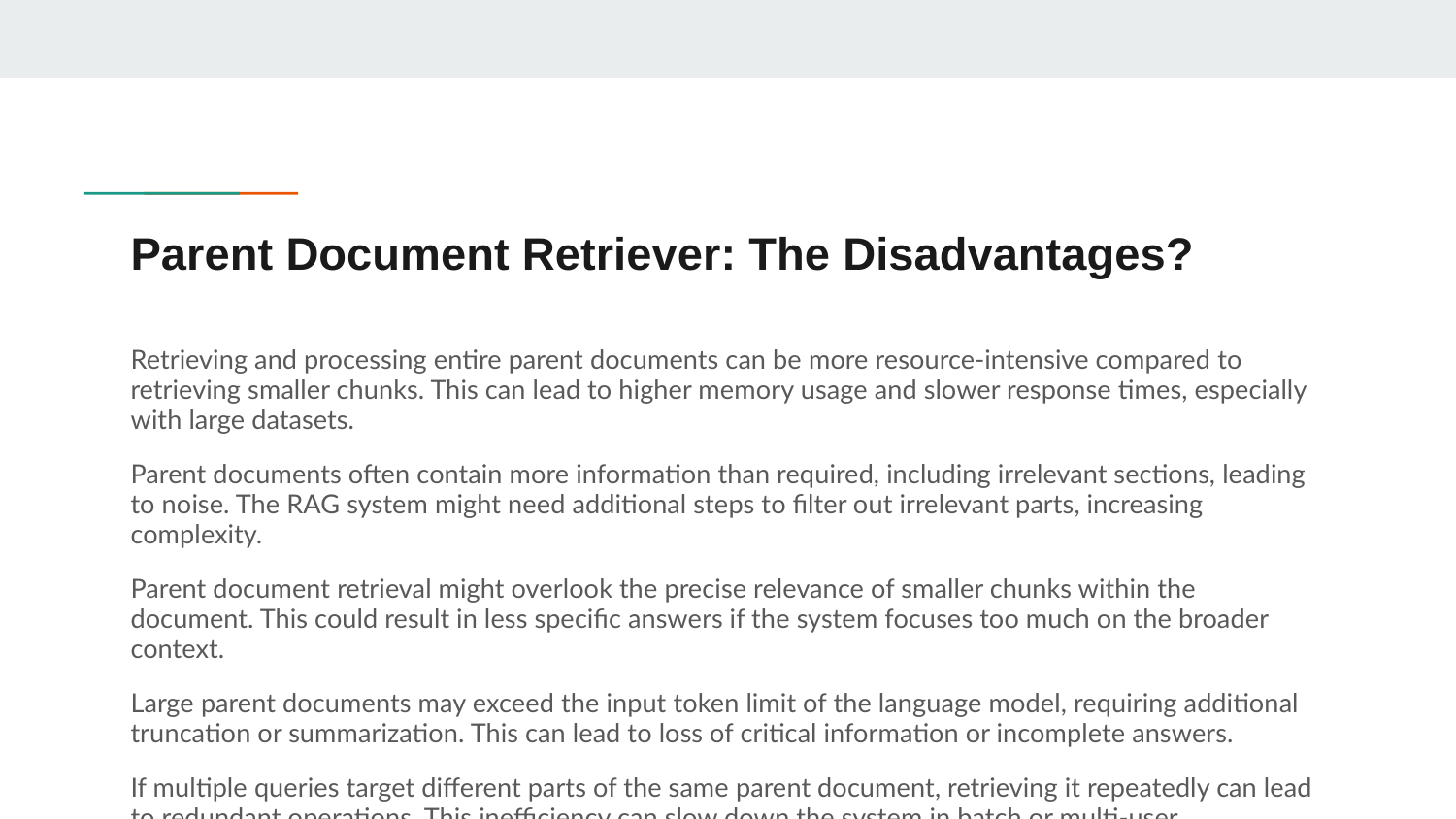

# Parent Document Retriever: The Disadvantages?
Retrieving and processing entire parent documents can be more resource-intensive compared to retrieving smaller chunks. This can lead to higher memory usage and slower response times, especially with large datasets.
Parent documents often contain more information than required, including irrelevant sections, leading to noise. The RAG system might need additional steps to filter out irrelevant parts, increasing complexity.
Parent document retrieval might overlook the precise relevance of smaller chunks within the document. This could result in less specific answers if the system focuses too much on the broader context.
Large parent documents may exceed the input token limit of the language model, requiring additional truncation or summarization. This can lead to loss of critical information or incomplete answers.
If multiple queries target different parts of the same parent document, retrieving it repeatedly can lead to redundant operations. This inefficiency can slow down the system in batch or multi-user environments.